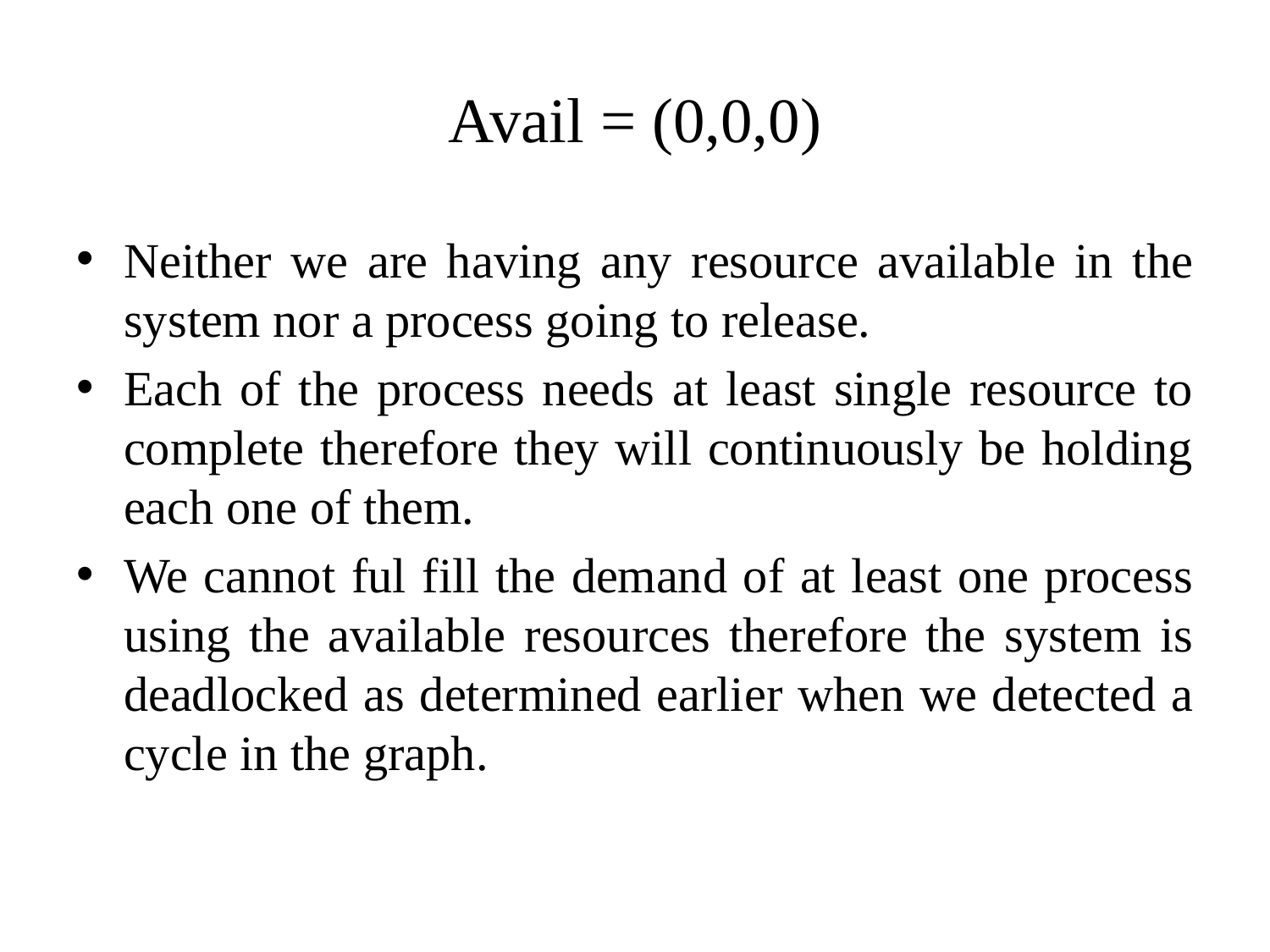

# Avail = (0,0,0)
Neither we are having any resource available in the system nor a process going to release.
Each of the process needs at least single resource to complete therefore they will continuously be holding each one of them.
We cannot ful fill the demand of at least one process using the available resources therefore the system is deadlocked as determined earlier when we detected a cycle in the graph.